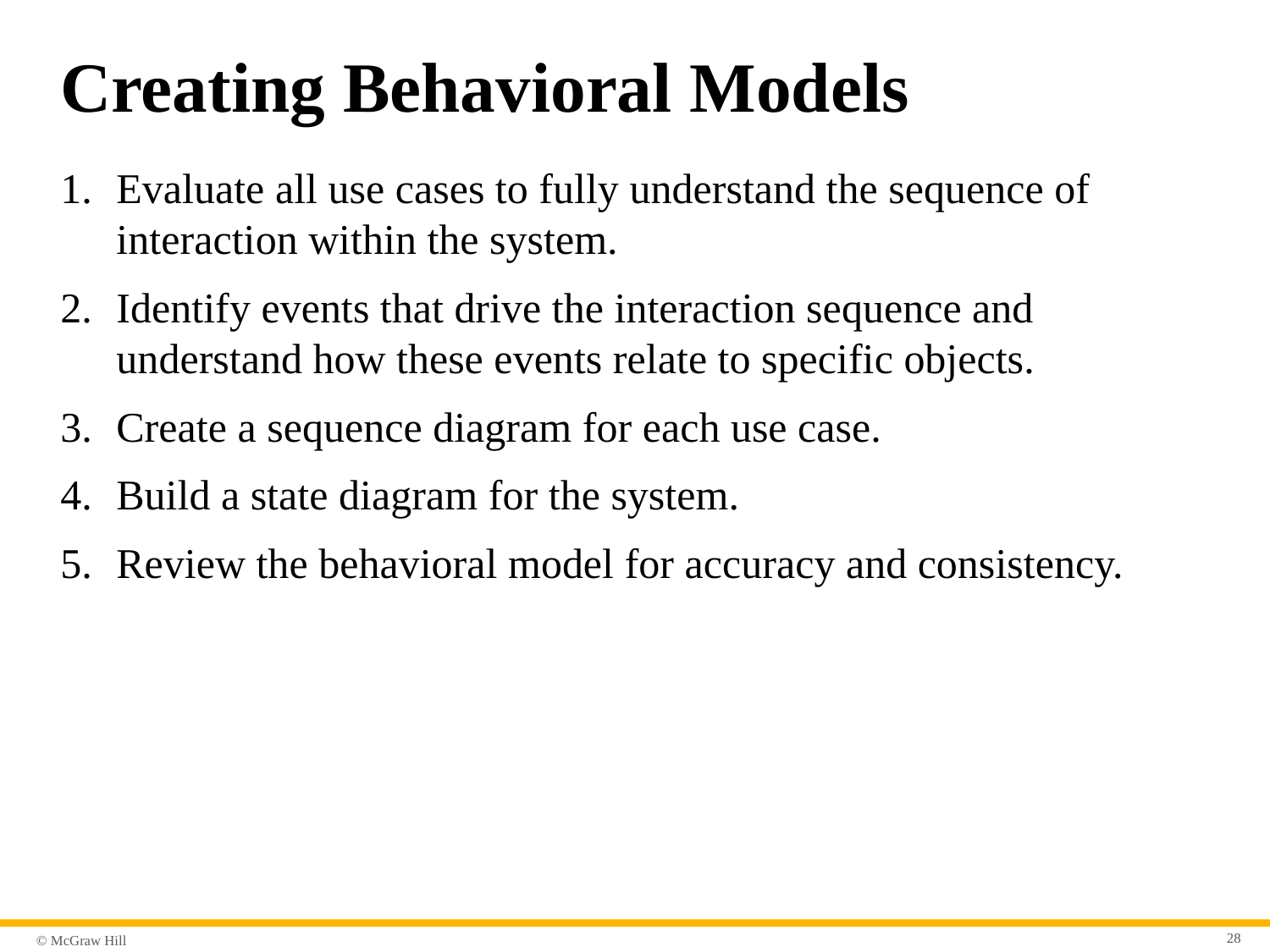

# Creating Behavioral Models
Evaluate all use cases to fully understand the sequence of interaction within the system.
Identify events that drive the interaction sequence and understand how these events relate to specific objects.
Create a sequence diagram for each use case.
Build a state diagram for the system.
Review the behavioral model for accuracy and consistency.
28